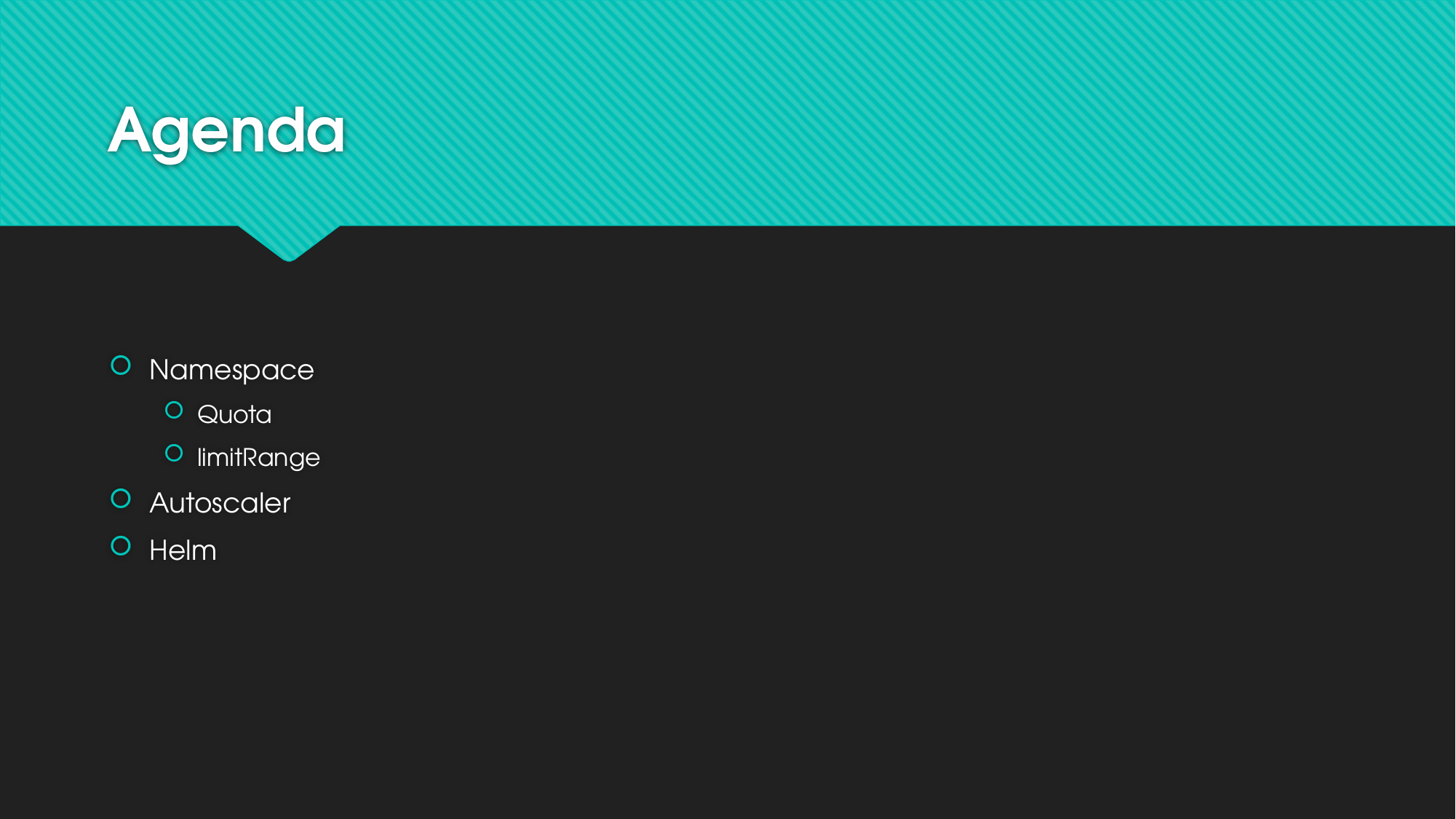

# Agenda
Namespace
Quota
limitRange
Autoscaler
Helm